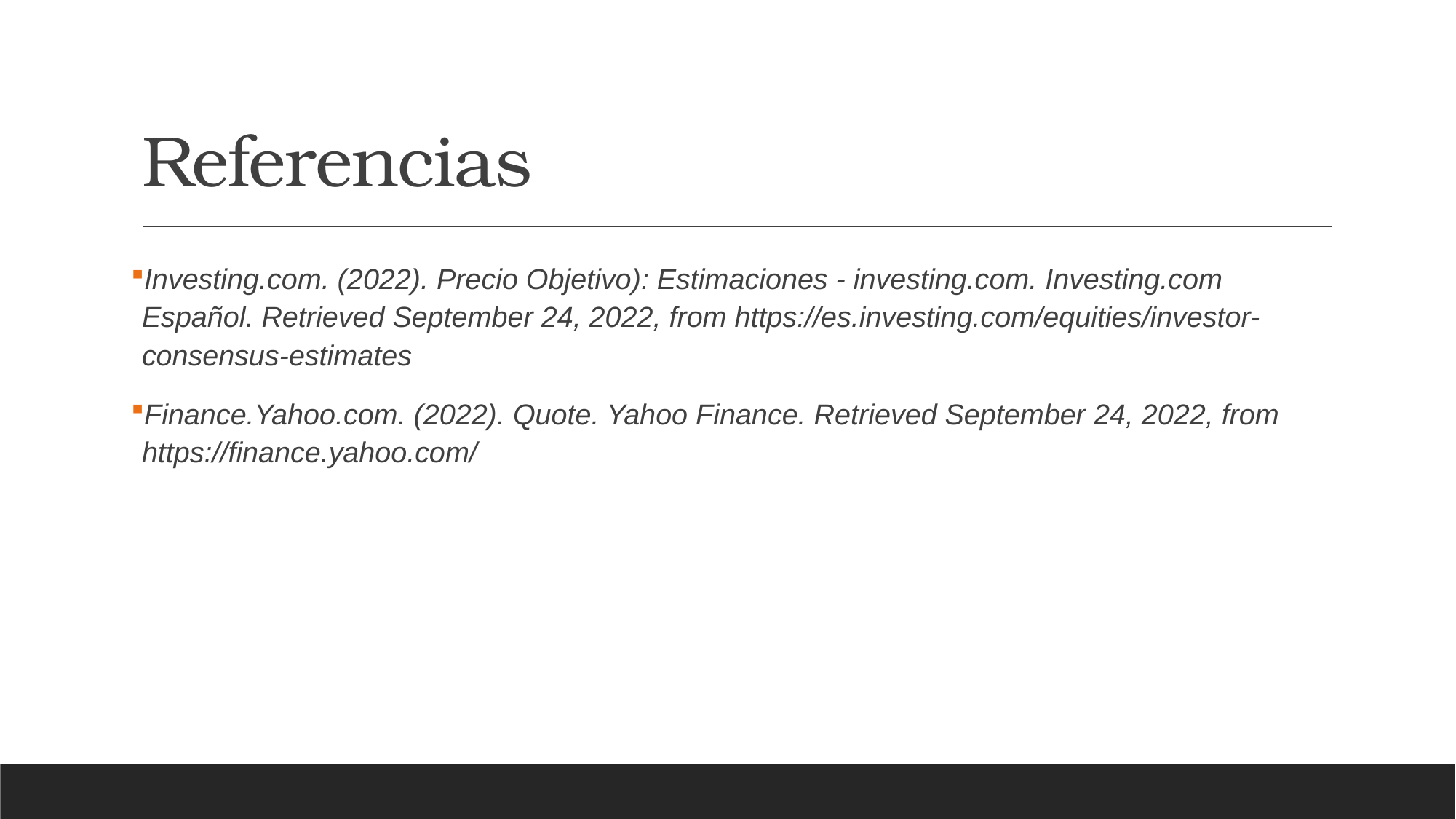

# Referencias
Investing.com. (2022). Precio Objetivo): Estimaciones - investing.com. Investing.com Español. Retrieved September 24, 2022, from https://es.investing.com/equities/investor-consensus-estimates
Finance.Yahoo.com. (2022). Quote. Yahoo Finance. Retrieved September 24, 2022, from https://finance.yahoo.com/